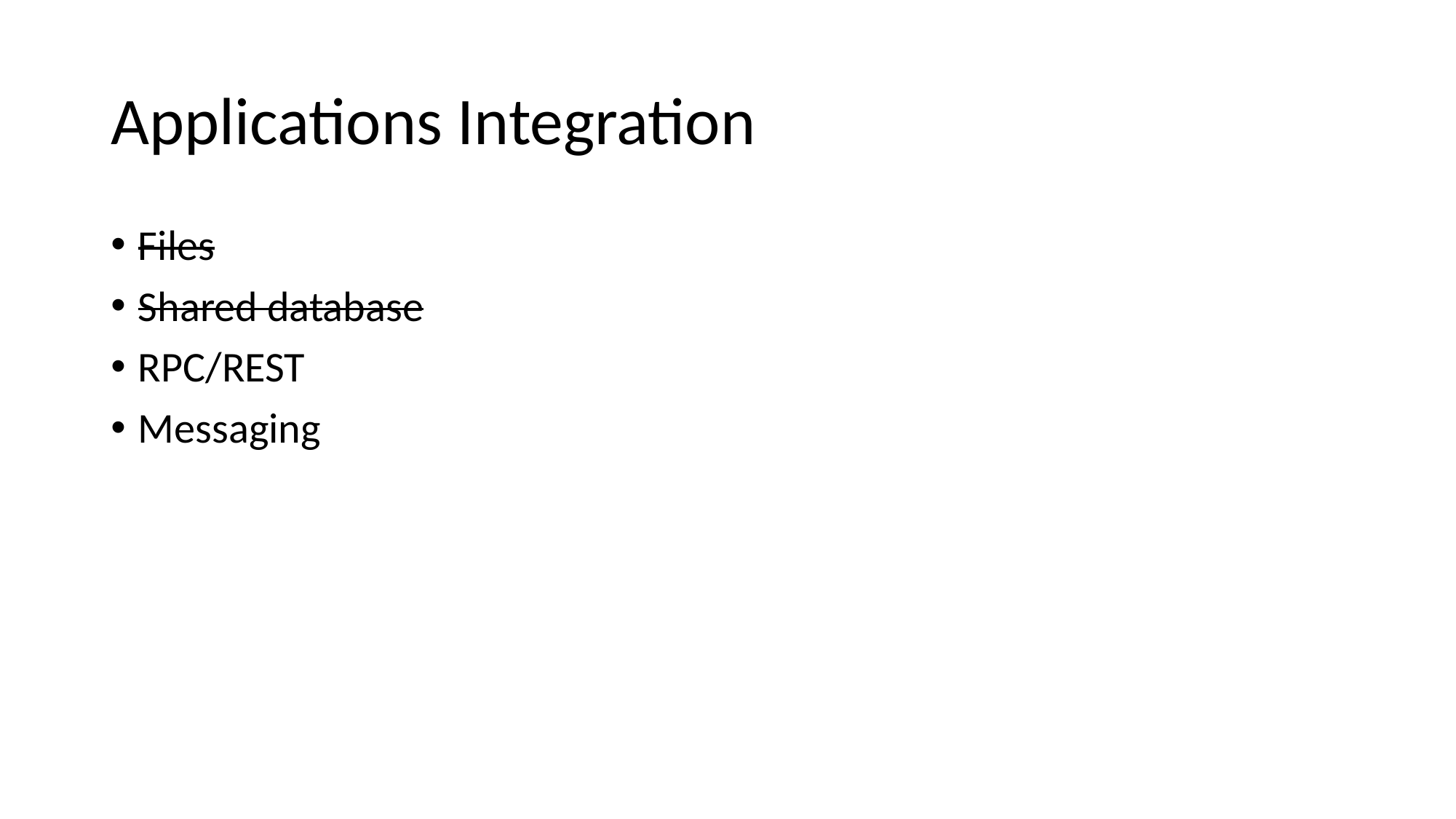

# Applications Integration
Files
Shared database
RPC/REST
Messaging